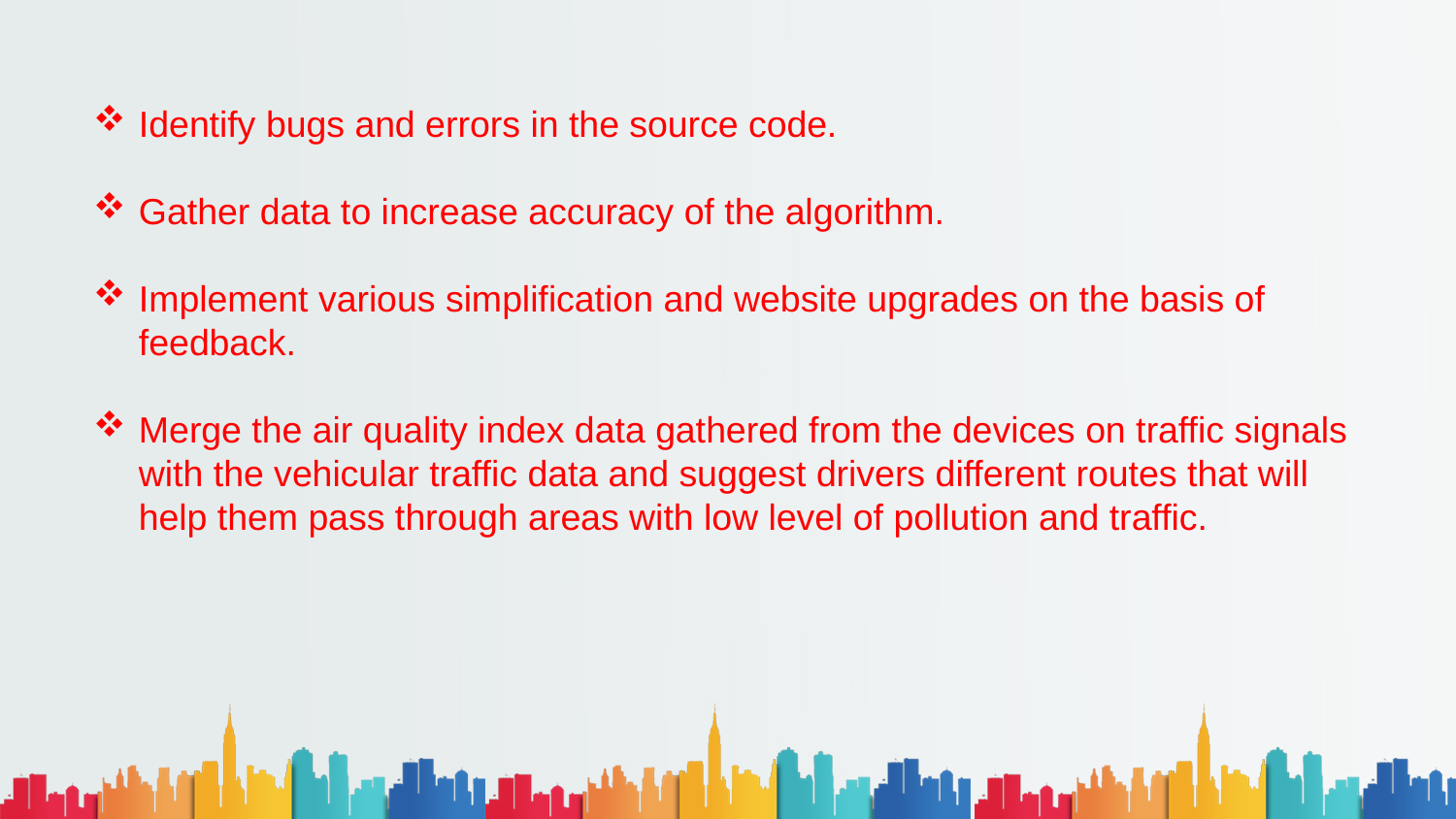

Identify bugs and errors in the source code.

Gather data to increase accuracy of the algorithm.

Implement various simplification and website upgrades on the basis of         feedback.

Merge the air quality index data gathered from the devices on traffic signals with the vehicular traffic data and suggest drivers different routes that will    help them pass through areas with low level of pollution and traffic.